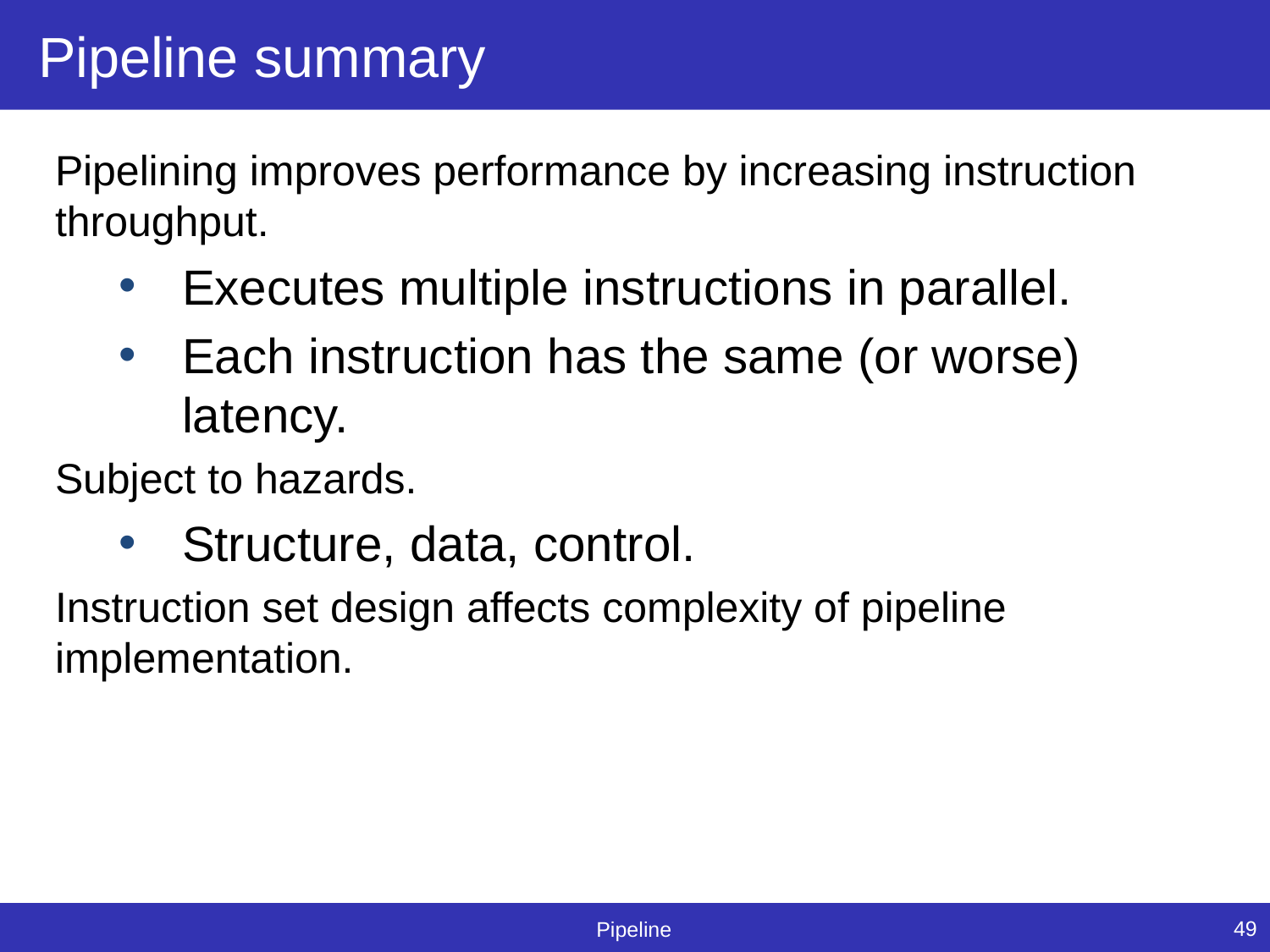

# Pipeline summary
Pipelining improves performance by increasing instruction throughput.
Executes multiple instructions in parallel.
Each instruction has the same (or worse) latency.
Subject to hazards.
Structure, data, control.
Instruction set design affects complexity of pipeline implementation.
49